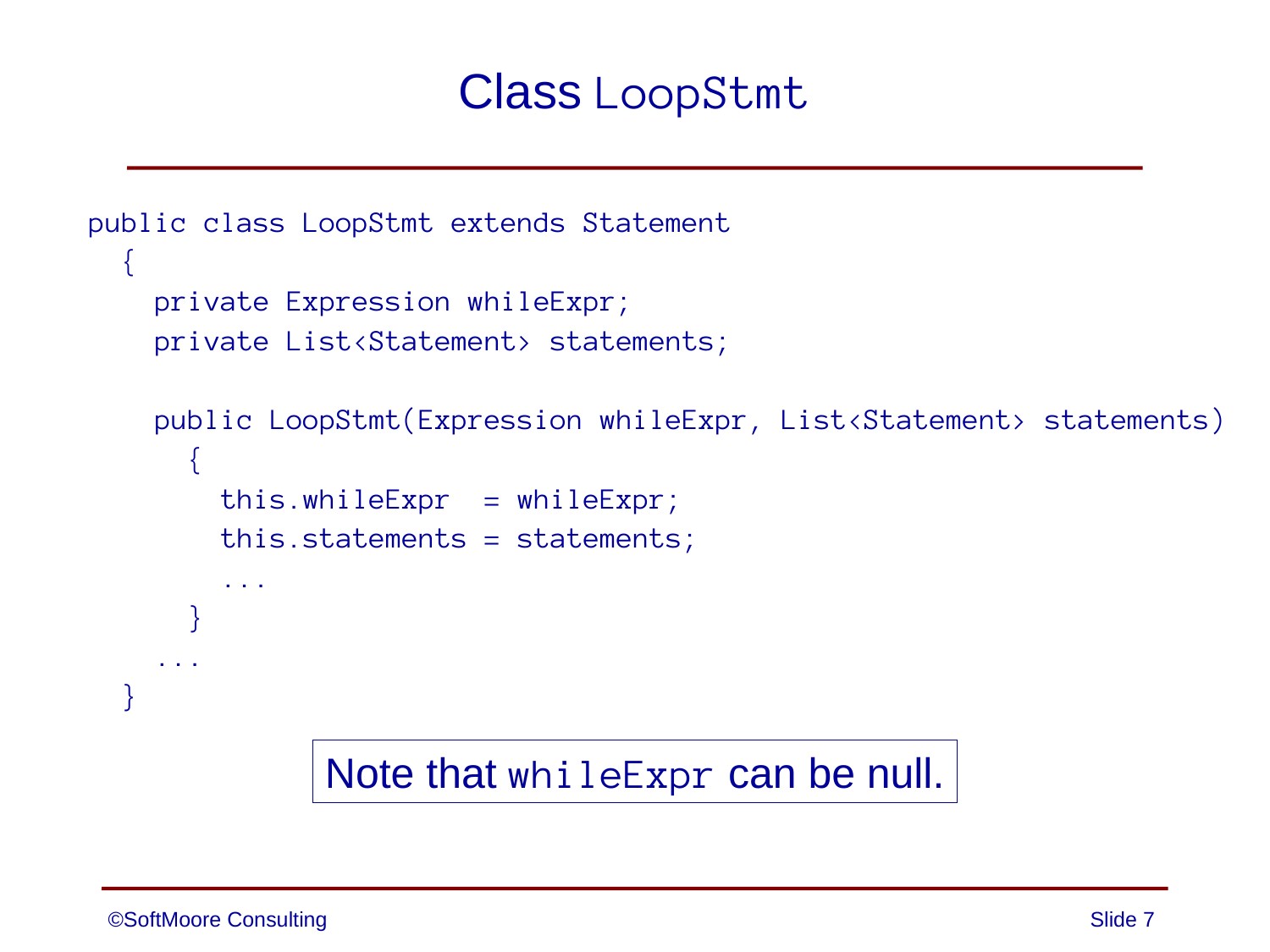

# Class LoopStmt
public class LoopStmt extends Statement
  {
    private Expression whileExpr;
    private List<Statement> statements;

    public LoopStmt(Expression whileExpr, List<Statement> statements)
      {
        this.whileExpr  = whileExpr;
        this.statements = statements;
        ...
      }
    ...
  }
Note that whileExpr can be null.
©SoftMoore Consulting
Slide 7